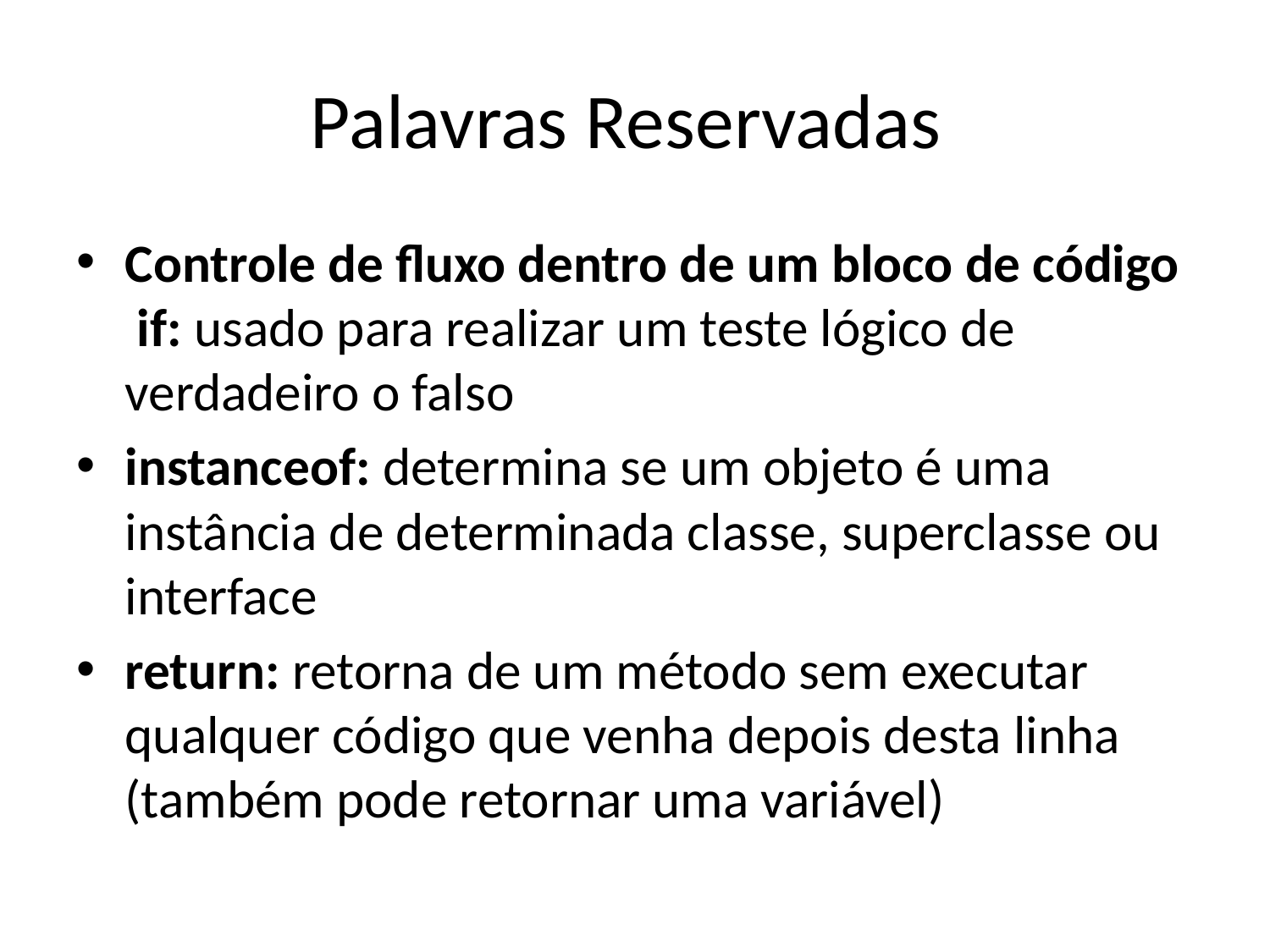

# Palavras Reservadas
Controle de fluxo dentro de um bloco de código
 if: usado para realizar um teste lógico de verdadeiro o falso
instanceof: determina se um objeto é uma instância de determinada classe, superclasse ou interface
return: retorna de um método sem executar qualquer código que venha depois desta linha (também pode retornar uma variável)